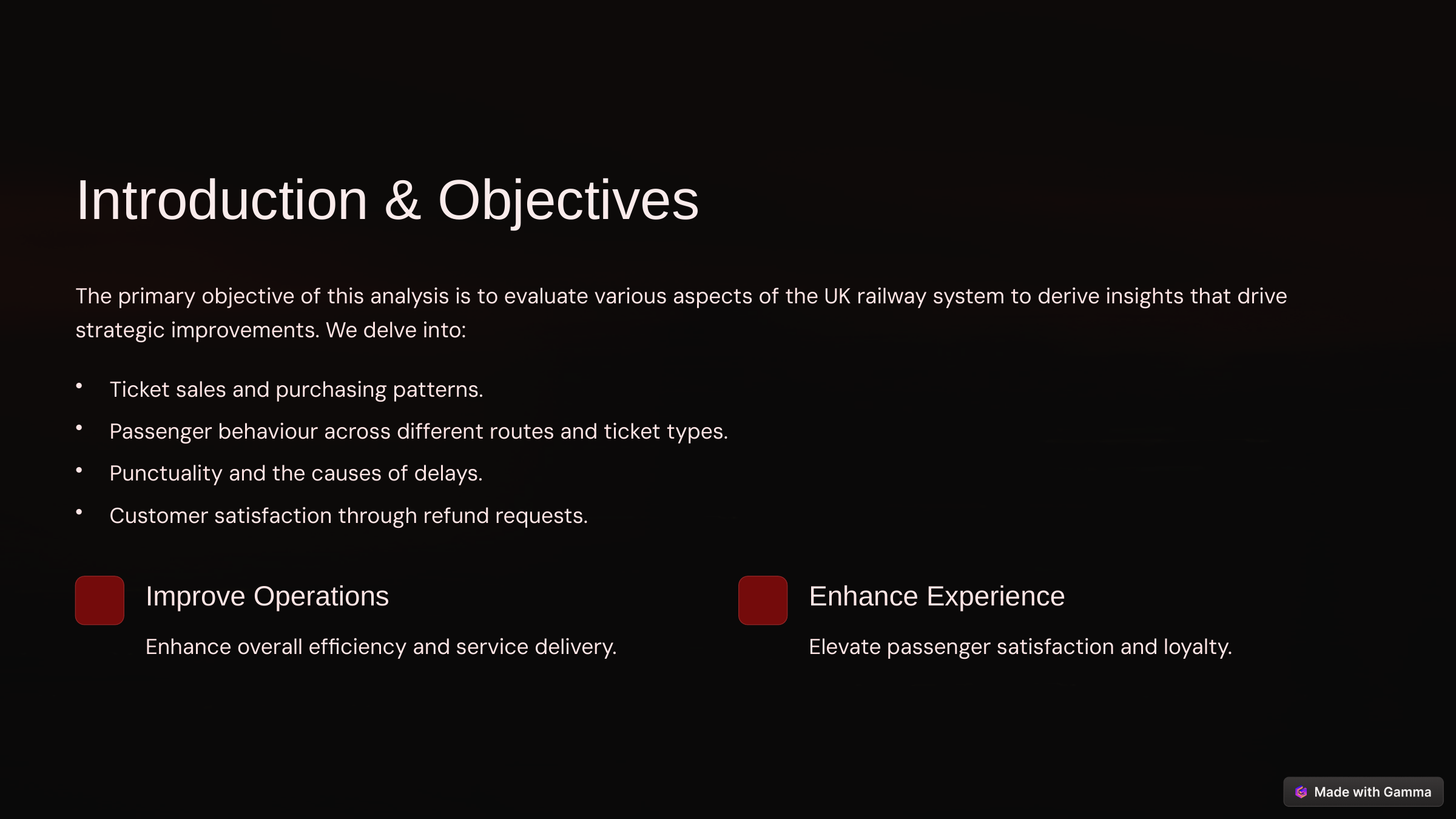

Introduction & Objectives
The primary objective of this analysis is to evaluate various aspects of the UK railway system to derive insights that drive strategic improvements. We delve into:
Ticket sales and purchasing patterns.
Passenger behaviour across different routes and ticket types.
Punctuality and the causes of delays.
Customer satisfaction through refund requests.

Improve Operations

Enhance Experience
Enhance overall efficiency and service delivery.
Elevate passenger satisfaction and loyalty.